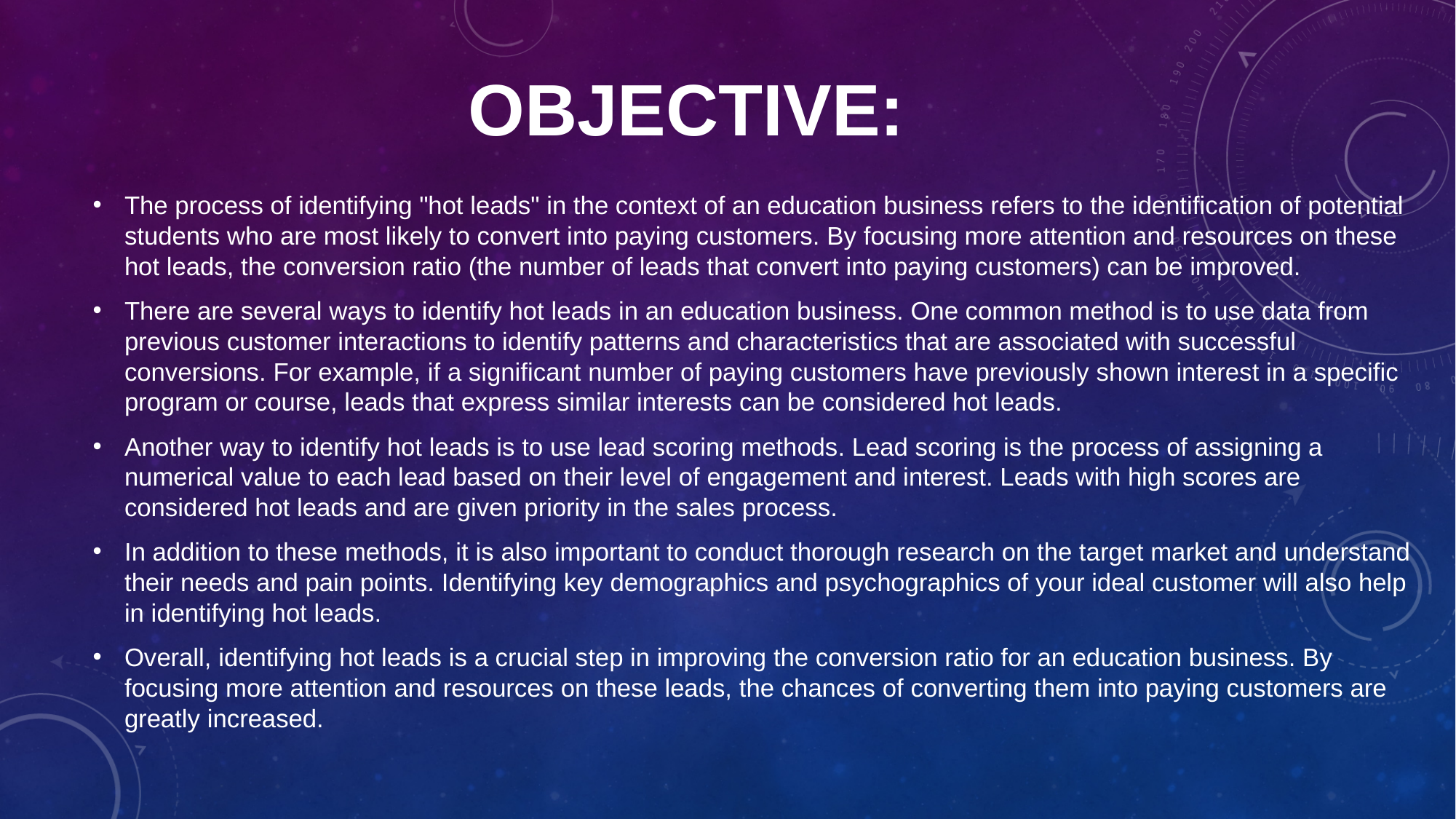

# Objective:
The process of identifying "hot leads" in the context of an education business refers to the identification of potential students who are most likely to convert into paying customers. By focusing more attention and resources on these hot leads, the conversion ratio (the number of leads that convert into paying customers) can be improved.
There are several ways to identify hot leads in an education business. One common method is to use data from previous customer interactions to identify patterns and characteristics that are associated with successful conversions. For example, if a significant number of paying customers have previously shown interest in a specific program or course, leads that express similar interests can be considered hot leads.
Another way to identify hot leads is to use lead scoring methods. Lead scoring is the process of assigning a numerical value to each lead based on their level of engagement and interest. Leads with high scores are considered hot leads and are given priority in the sales process.
In addition to these methods, it is also important to conduct thorough research on the target market and understand their needs and pain points. Identifying key demographics and psychographics of your ideal customer will also help in identifying hot leads.
Overall, identifying hot leads is a crucial step in improving the conversion ratio for an education business. By focusing more attention and resources on these leads, the chances of converting them into paying customers are greatly increased.